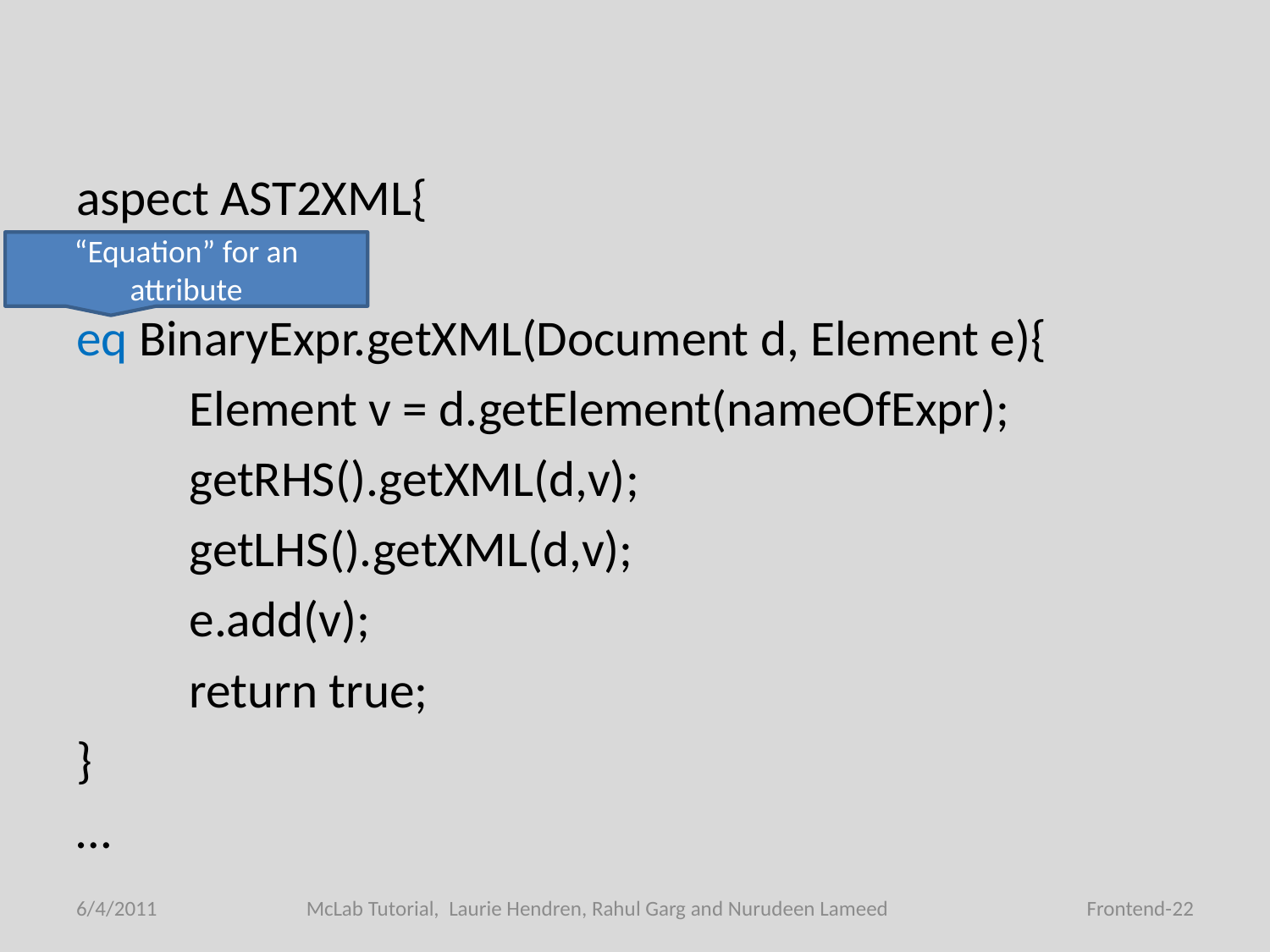

aspect AST2XML{
..
eq BinaryExpr.getXML(Document d, Element e){
	Element v = d.getElement(nameOfExpr);
	getRHS().getXML(d,v);
	getLHS().getXML(d,v);
	e.add(v);
	return true;
}
…
“Equation” for an attribute
6/4/2011
McLab Tutorial,  Laurie Hendren, Rahul Garg and Nurudeen Lameed
Frontend-22